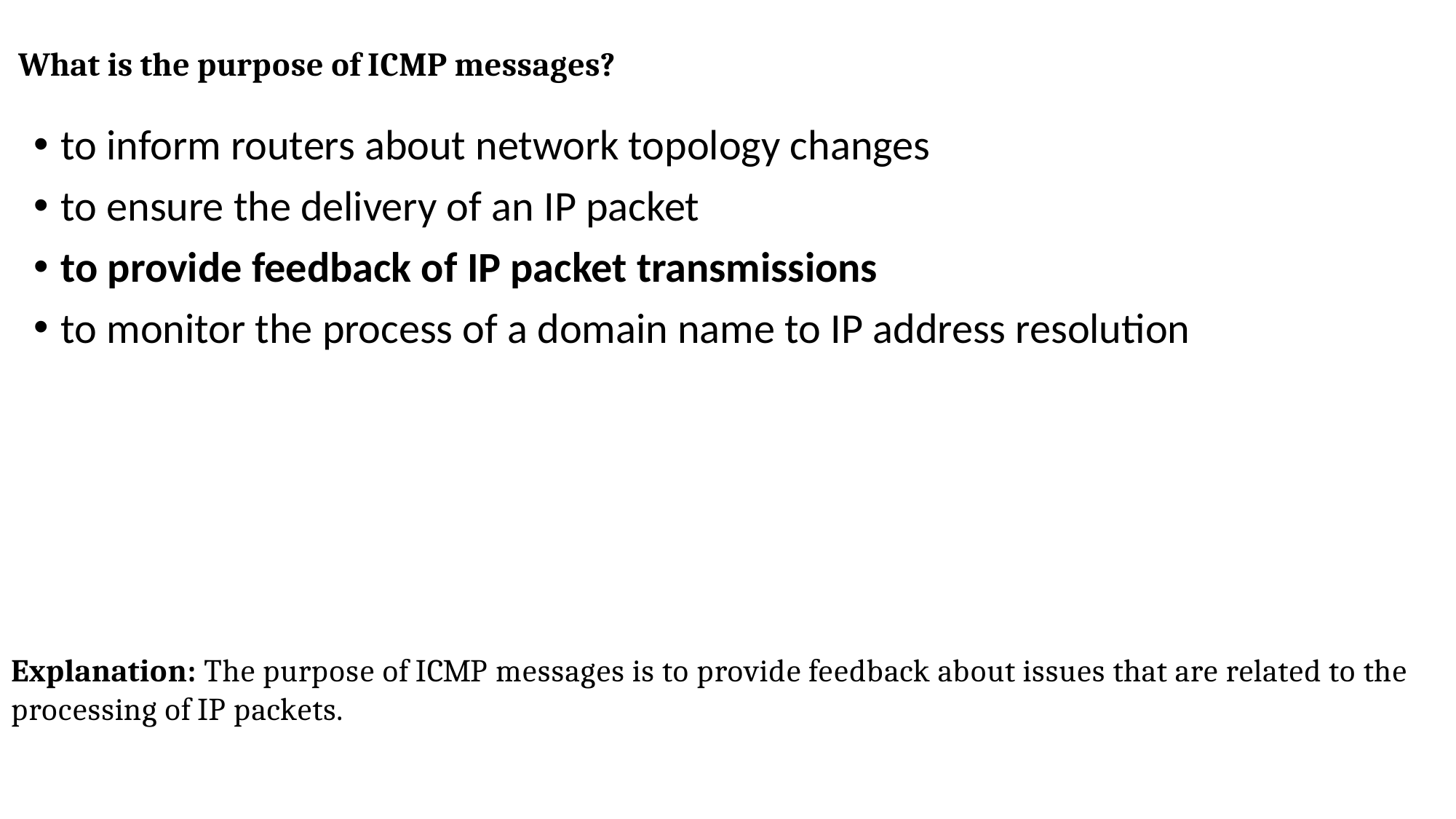

# What is the purpose of ICMP messages?
to inform routers about network topology changes
to ensure the delivery of an IP packet
to provide feedback of IP packet transmissions
to monitor the process of a domain name to IP address resolution
Explanation: The purpose of ICMP messages is to provide feedback about issues that are related to the processing of IP packets.